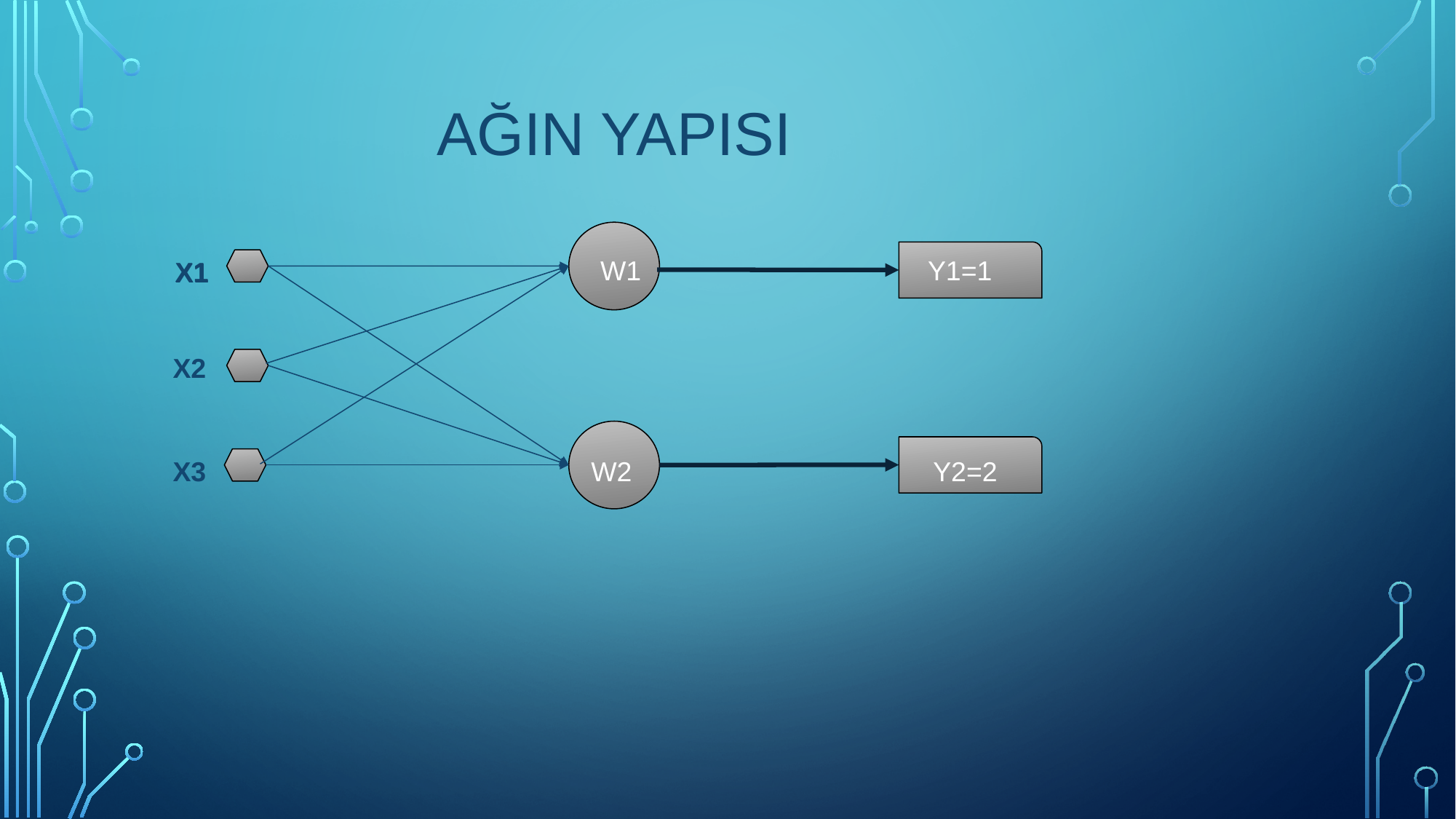

AĞIN YAPISI

W1
Y1=1
X1
X1

X2

X3

W2
Y2=2